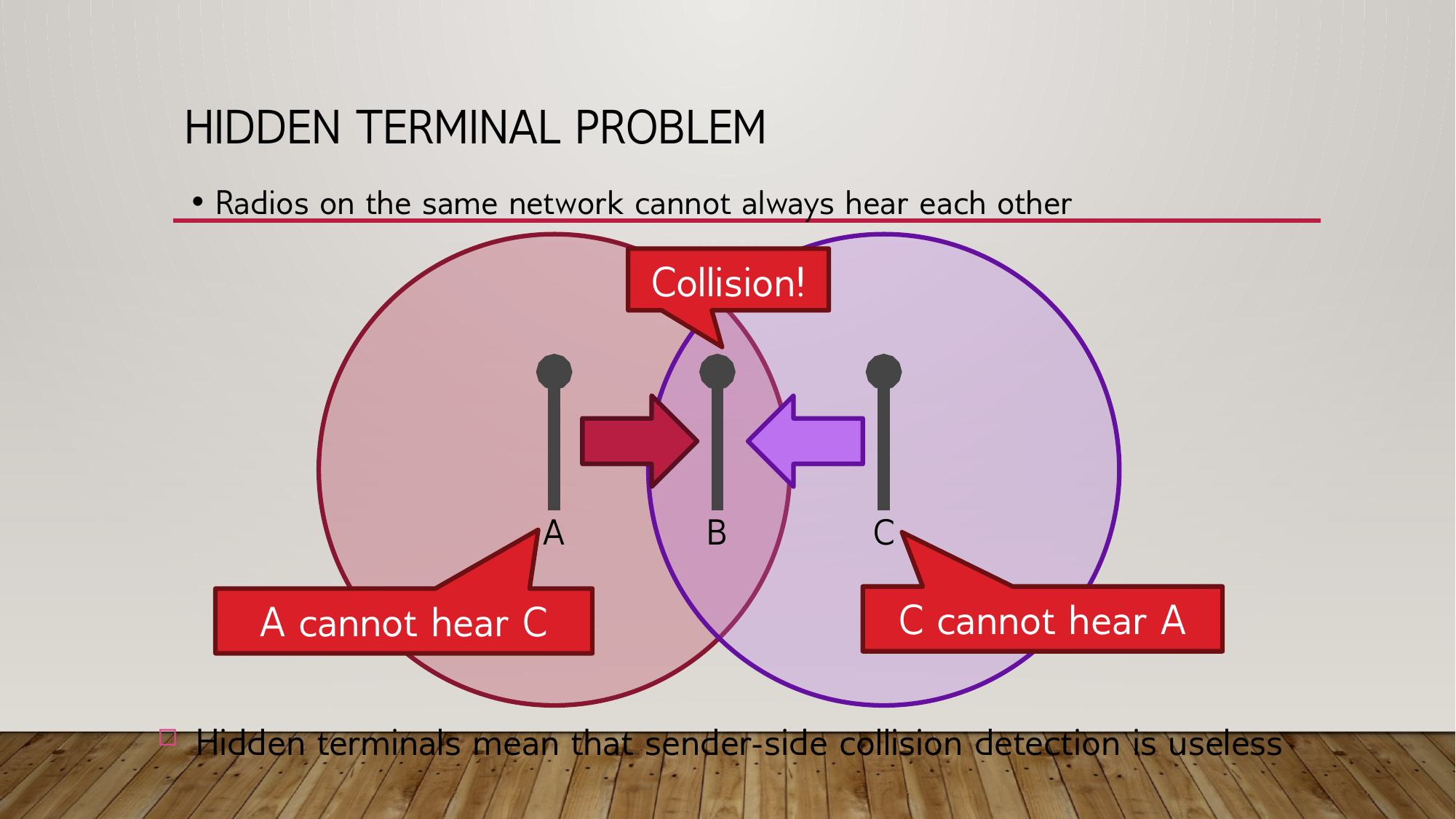

# Hidden Terminal Problem
Radios on the same network cannot always hear each other

Collision!
A
B
C

C cannot hear A

A cannot hear C
Hidden terminals mean that sender-side collision detection is useless